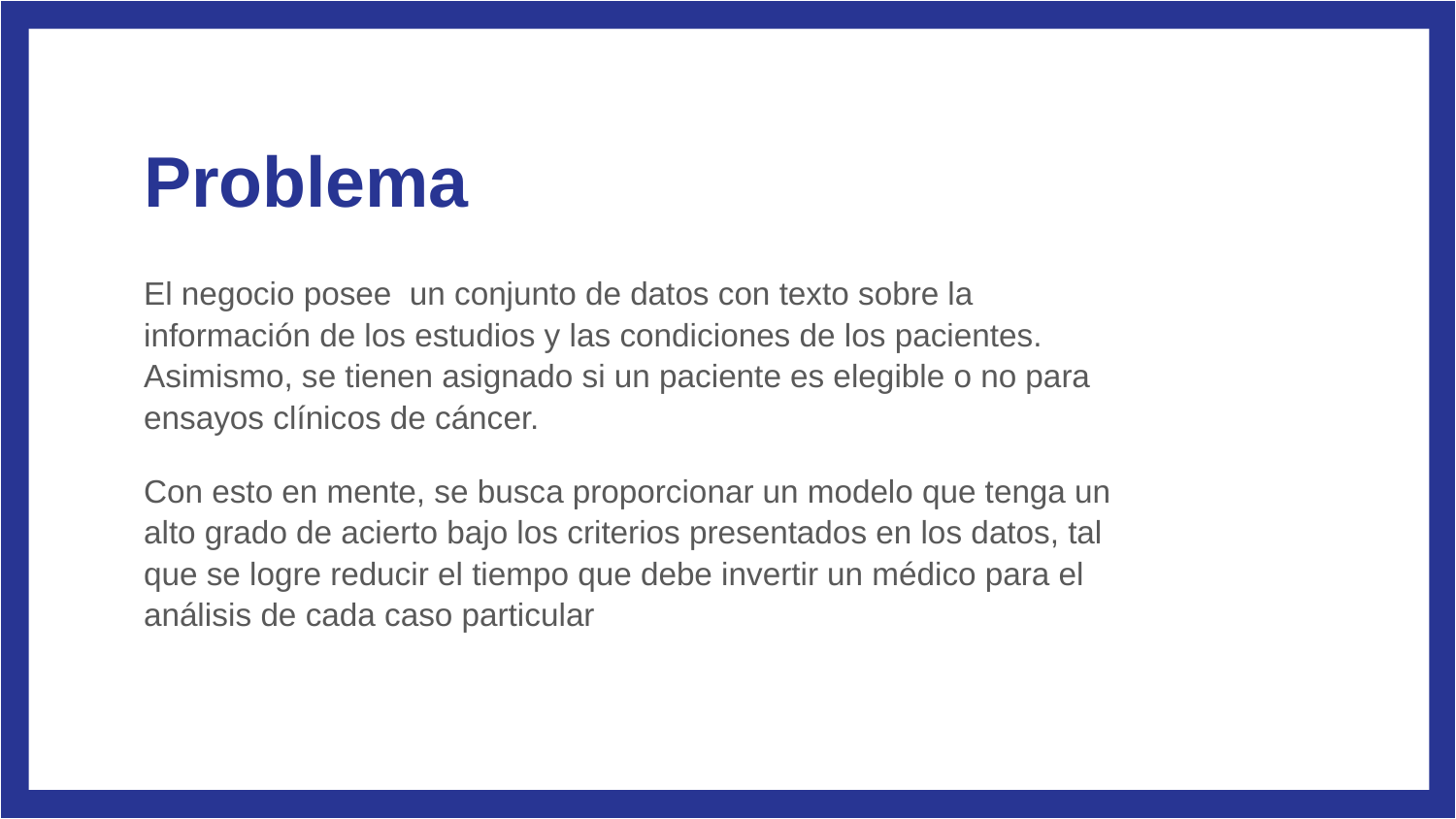

# Problema
El negocio posee  un conjunto de datos con texto sobre la información de los estudios y las condiciones de los pacientes. Asimismo, se tienen asignado si un paciente es elegible o no para ensayos clínicos de cáncer.
Con esto en mente, se busca proporcionar un modelo que tenga un alto grado de acierto bajo los criterios presentados en los datos, tal que se logre reducir el tiempo que debe invertir un médico para el análisis de cada caso particular